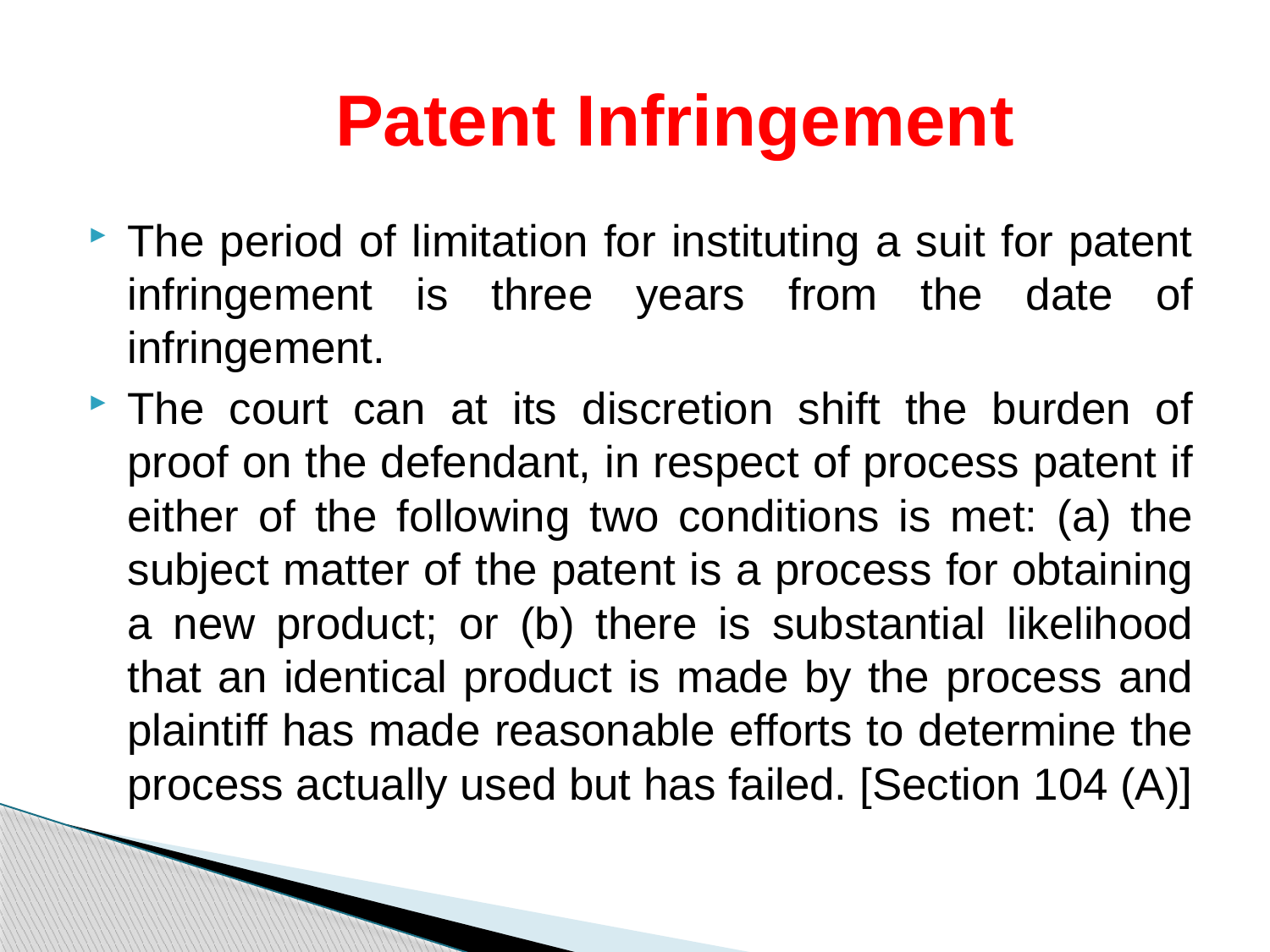

# Patent Infringement
The period of limitation for instituting a suit for patent infringement is three years from the date of infringement.
The court can at its discretion shift the burden of proof on the defendant, in respect of process patent if either of the following two conditions is met: (a) the subject matter of the patent is a process for obtaining a new product; or (b) there is substantial likelihood that an identical product is made by the process and plaintiff has made reasonable efforts to determine the process actually used but has failed. [Section 104 (A)]